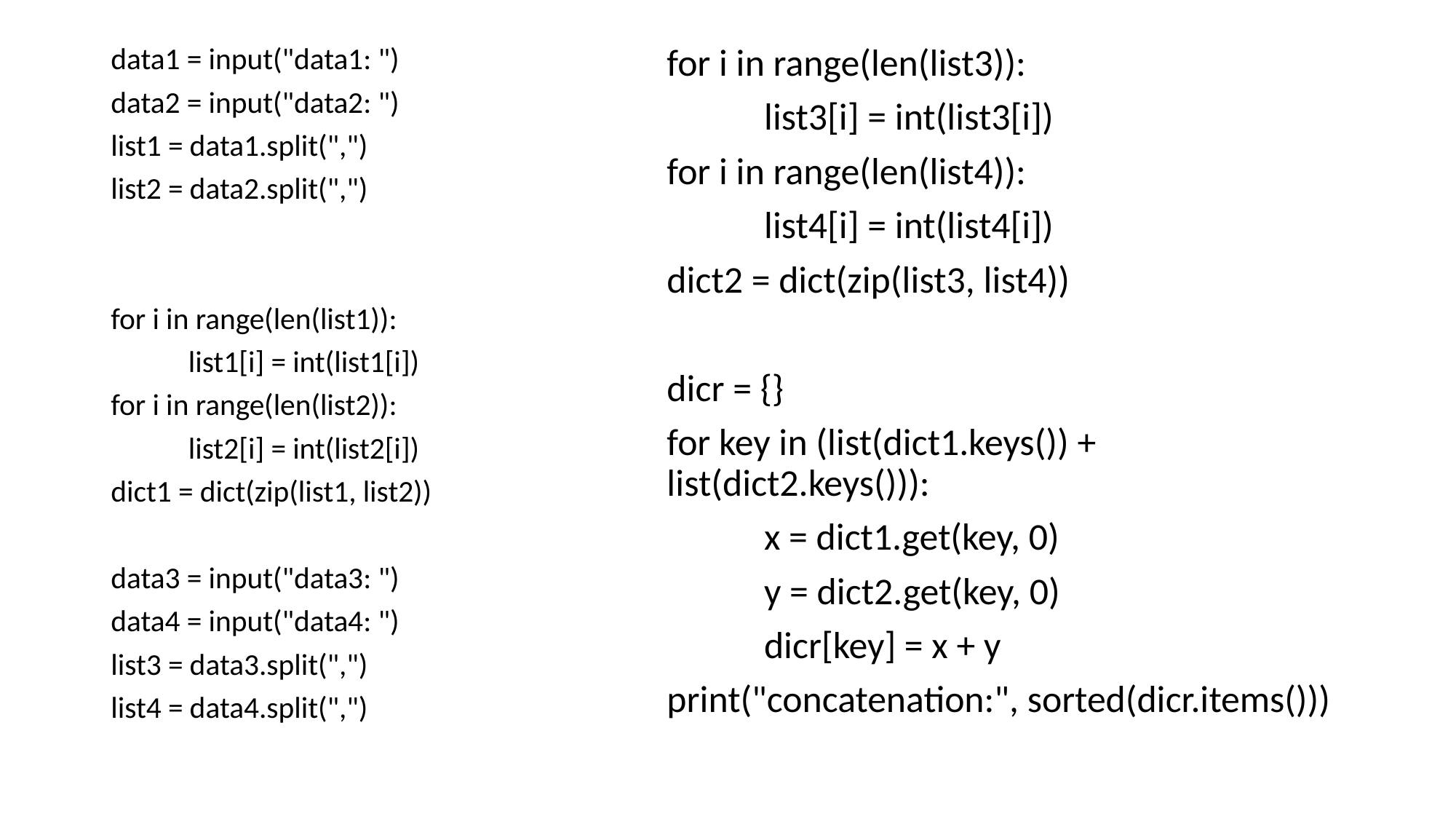

data1 = input("data1: ")
data2 = input("data2: ")
list1 = data1.split(",")
list2 = data2.split(",")

for i in range(len(list1)):
	list1[i] = int(list1[i])
for i in range(len(list2)):
	list2[i] = int(list2[i])
dict1 = dict(zip(list1, list2))

data3 = input("data3: ")
data4 = input("data4: ")
list3 = data3.split(",")
list4 = data4.split(",")

for i in range(len(list3)):
	list3[i] = int(list3[i])
for i in range(len(list4)):
	list4[i] = int(list4[i])
dict2 = dict(zip(list3, list4))

dicr = {}
for key in (list(dict1.keys()) + list(dict2.keys())):
	x = dict1.get(key, 0)
	y = dict2.get(key, 0)
	dicr[key] = x + y
print("concatenation:", sorted(dicr.items()))